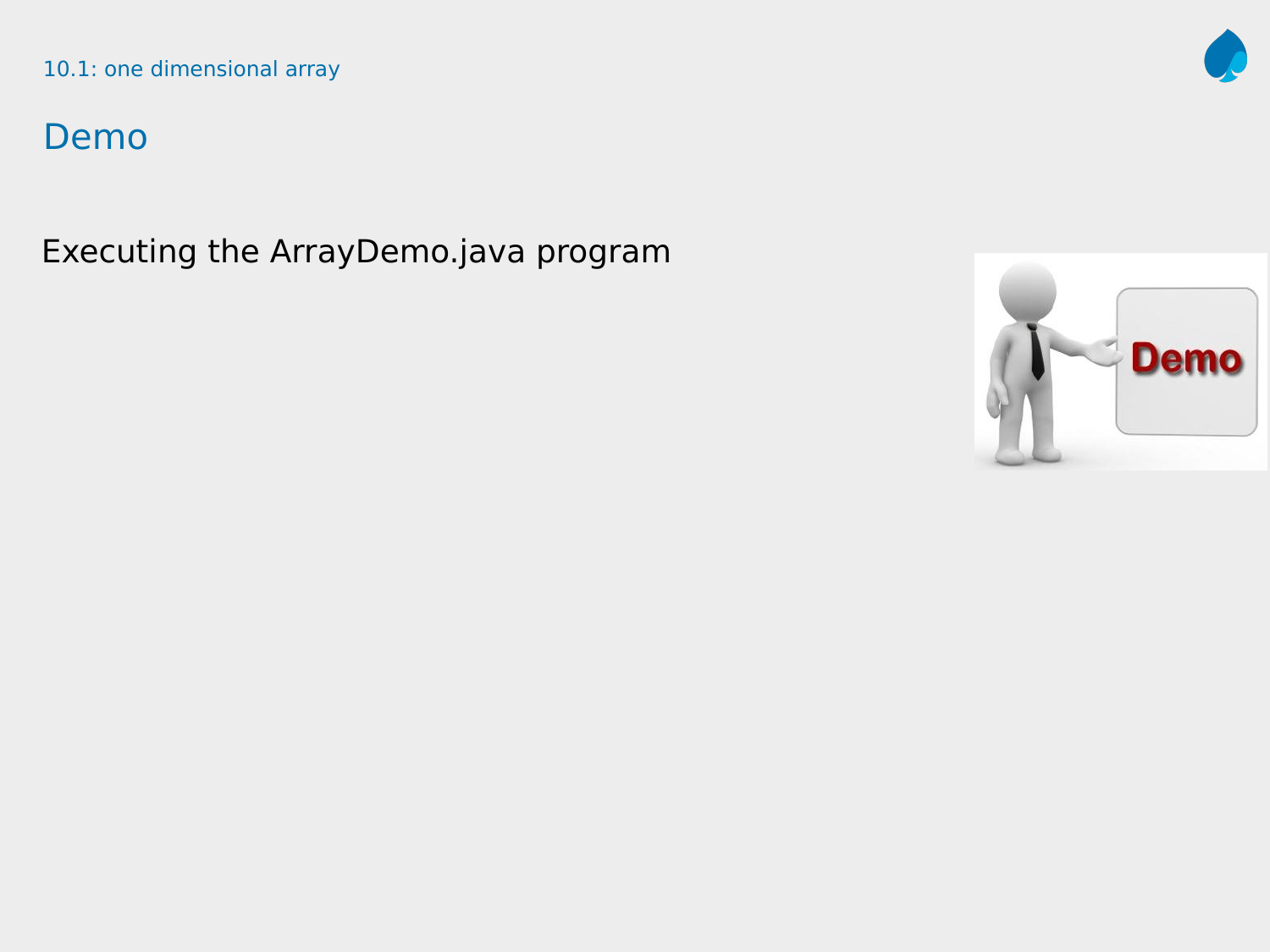

# 10.1: one dimensional array Demo
Executing the ArrayDemo.java program